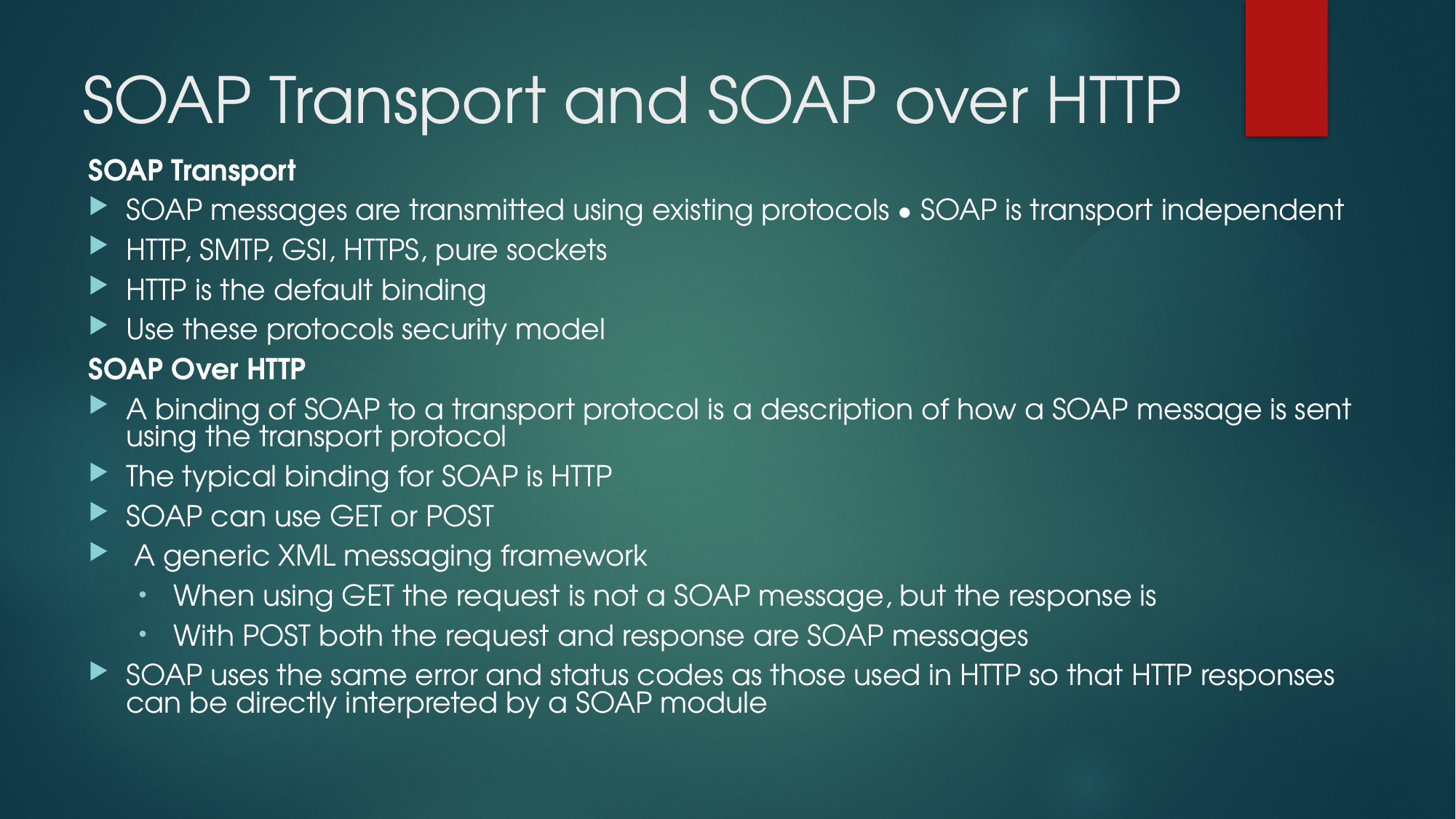

# SOAP Transport and SOAP over HTTP
SOAP Transport
SOAP messages are transmitted using existing protocols • SOAP is transport independent
HTTP, SMTP, GSI, HTTPS, pure sockets
HTTP is the default binding
Use these protocols security model
SOAP Over HTTP
A binding of SOAP to a transport protocol is a description of how a SOAP message is sent using the transport protocol
The typical binding for SOAP is HTTP
SOAP can use GET or POST
 A generic XML messaging framework
When using GET the request is not a SOAP message, but the response is
With POST both the request and response are SOAP messages
SOAP uses the same error and status codes as those used in HTTP so that HTTP responses can be directly interpreted by a SOAP module